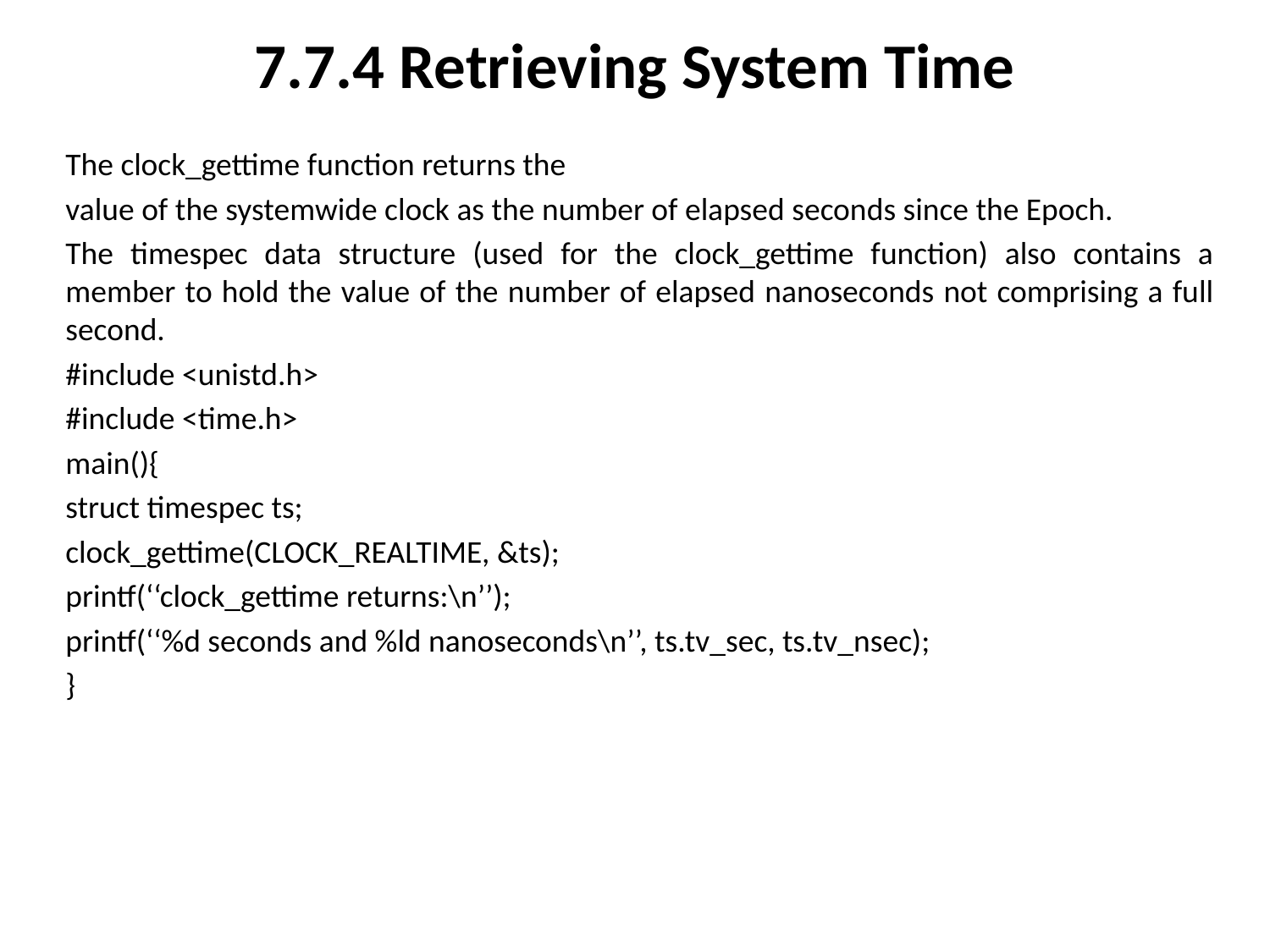

# 7.7.4 Retrieving System Time
The clock_gettime function returns the
value of the systemwide clock as the number of elapsed seconds since the Epoch.
The timespec data structure (used for the clock_gettime function) also contains a member to hold the value of the number of elapsed nanoseconds not comprising a full second.
#include <unistd.h>
#include <time.h>
main(){
struct timespec ts;
clock_gettime(CLOCK_REALTIME, &ts);
printf(‘‘clock_gettime returns:\n’’);
printf(‘‘%d seconds and %ld nanoseconds\n’’, ts.tv_sec, ts.tv_nsec);
}